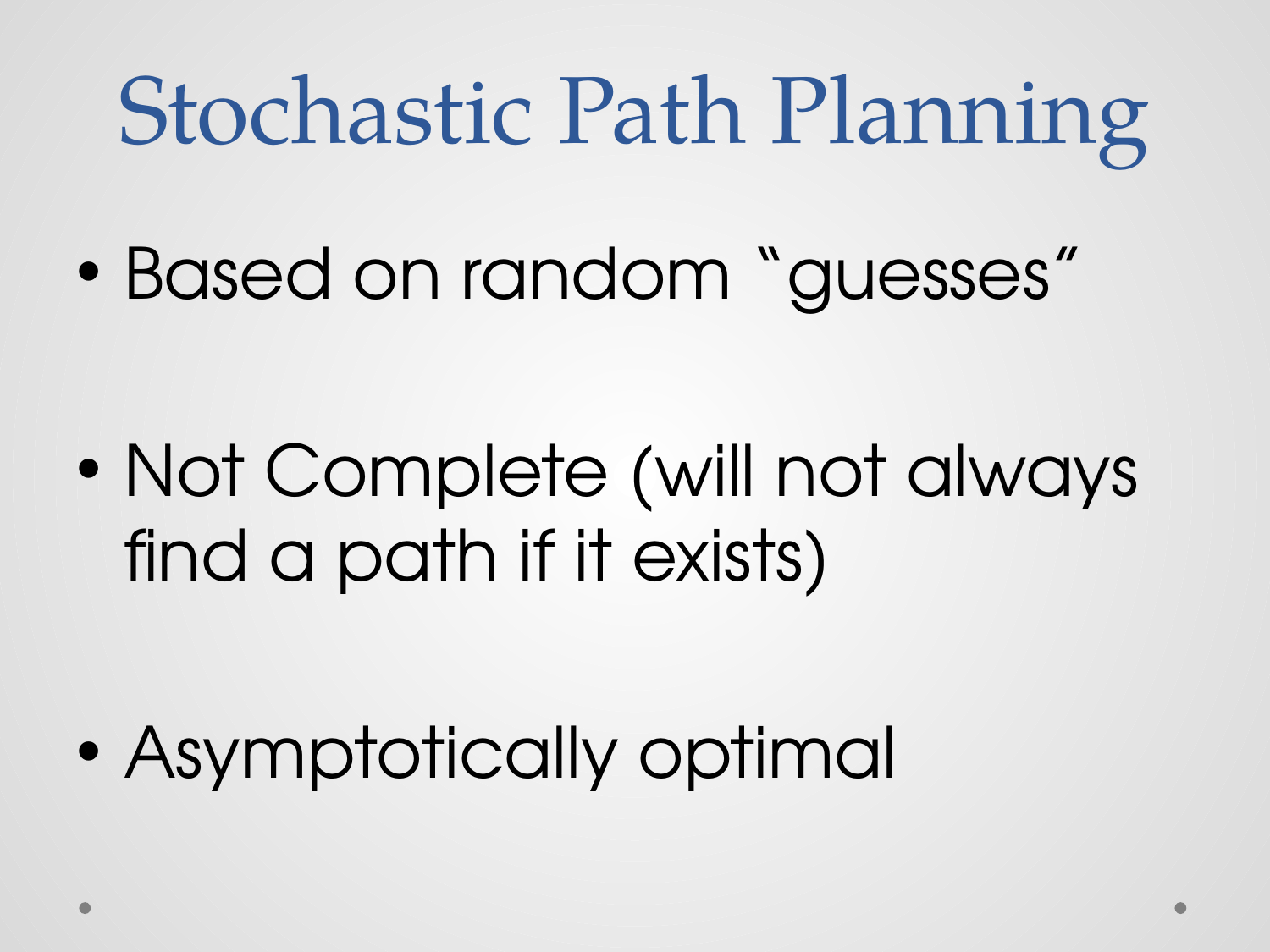

# Stochastic Path Planning
Based on random “guesses”

Not Complete (will not always find a path if it exists)

Asymptotically optimal